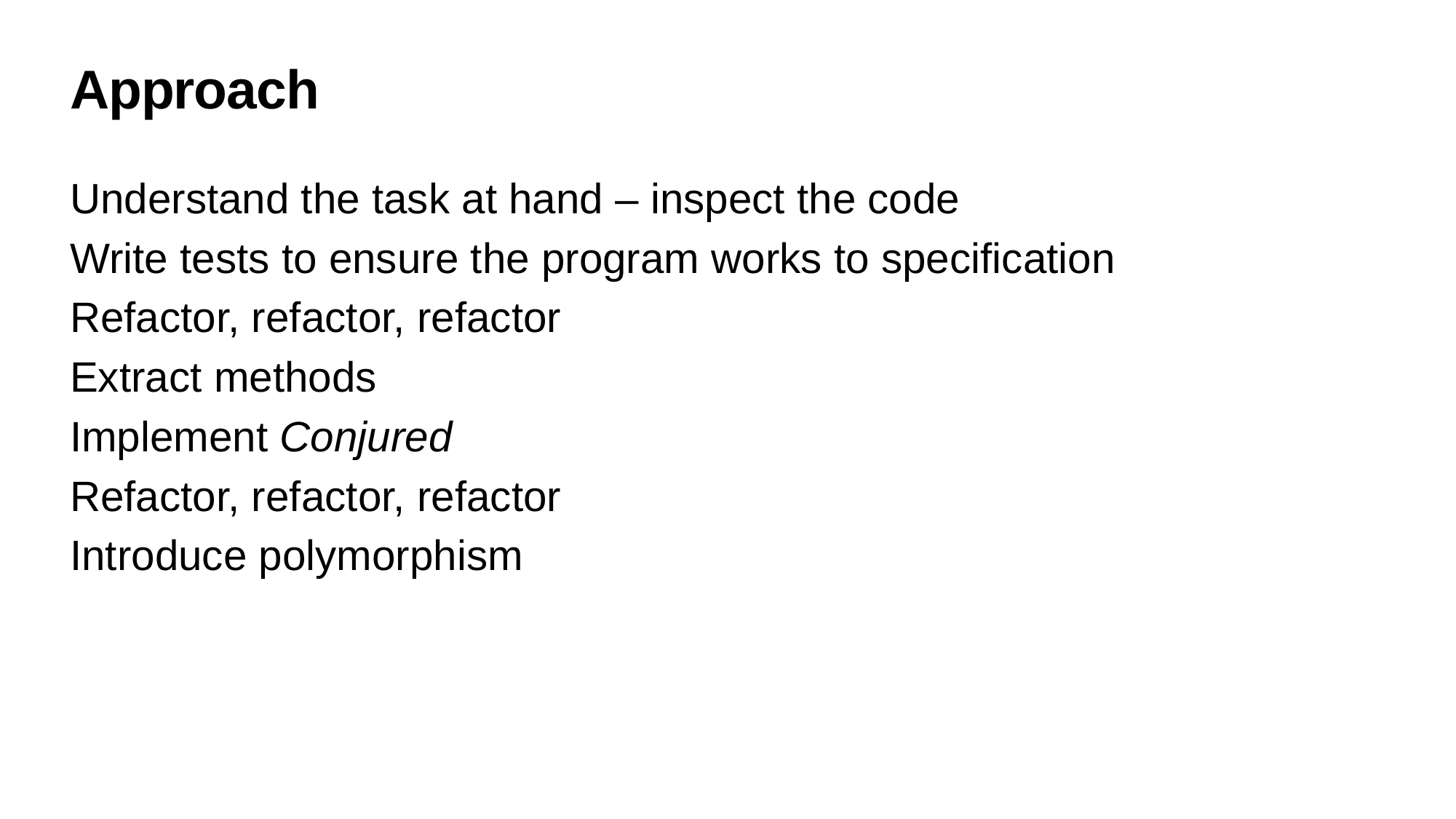

# Approach
Understand the task at hand – inspect the code
Write tests to ensure the program works to specification
Refactor, refactor, refactor
Extract methods
Implement Conjured
Refactor, refactor, refactor
Introduce polymorphism